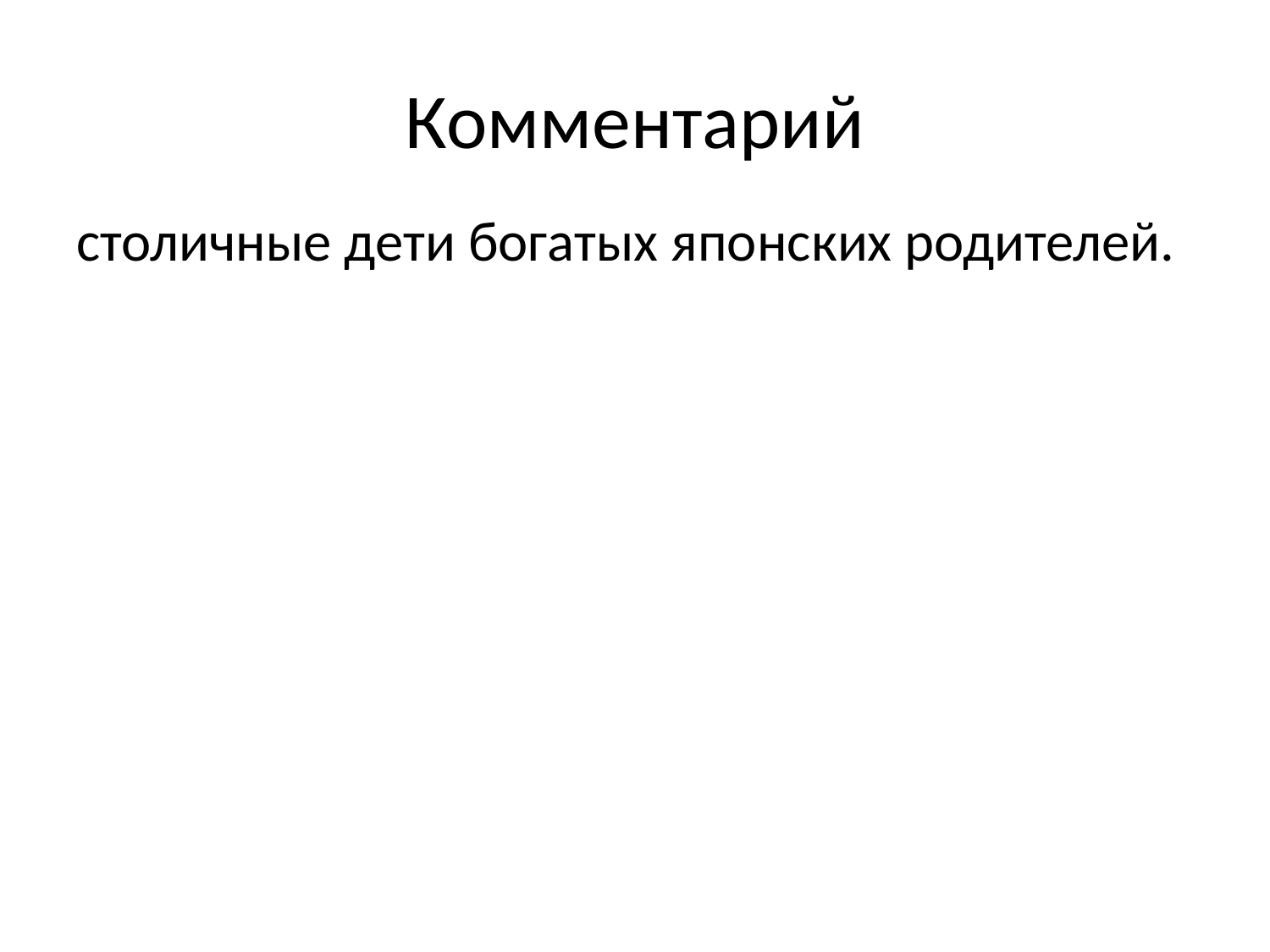

# Комментарий
столичные дети богатых японских родителей.